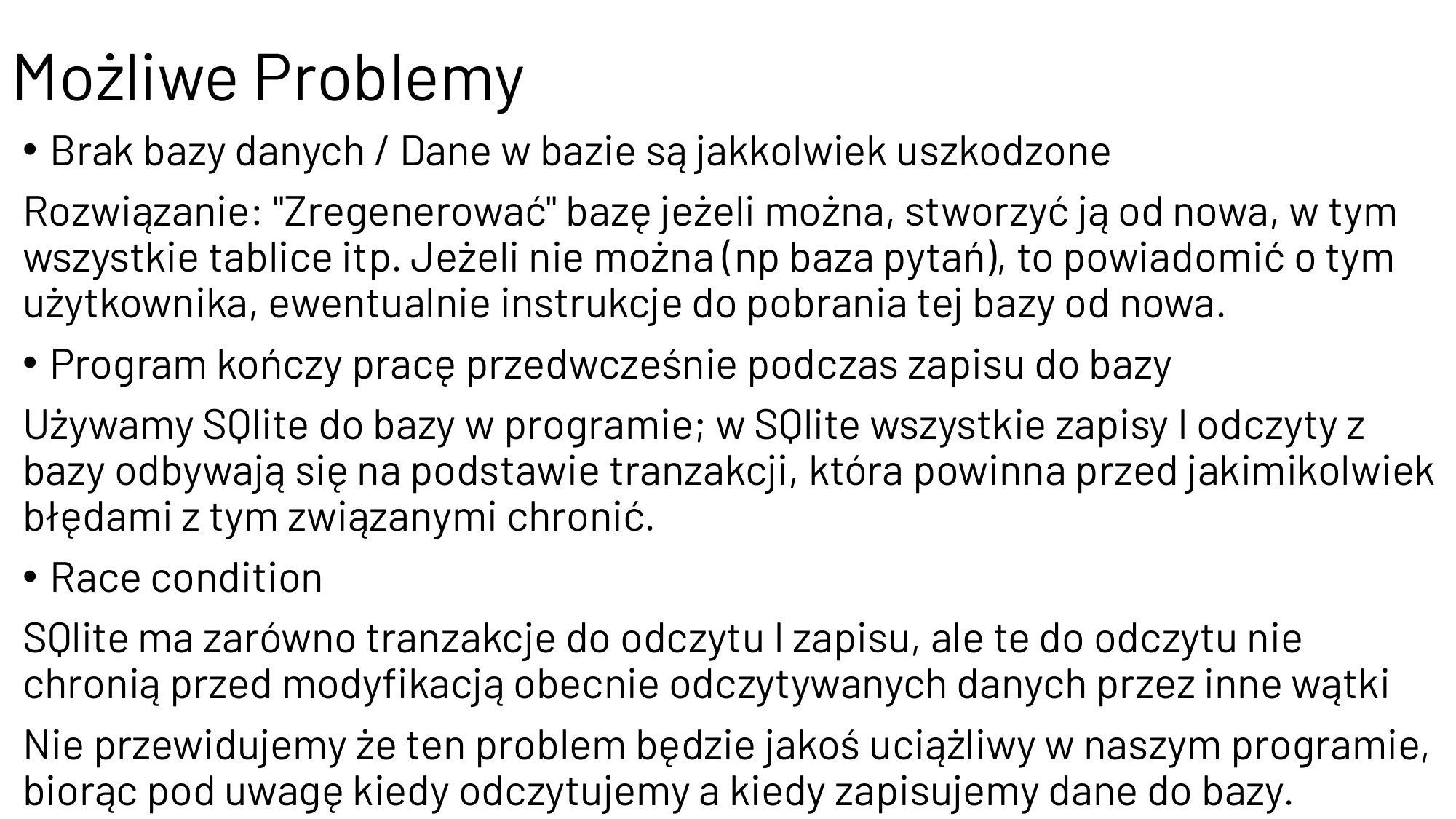

# Możliwe Problemy
Brak bazy danych / Dane w bazie są jakkolwiek uszkodzone
Rozwiązanie: "Zregenerować" bazę jeżeli można, stworzyć ją od nowa, w tym wszystkie tablice itp. Jeżeli nie można (np baza pytań), to powiadomić o tym użytkownika, ewentualnie instrukcje do pobrania tej bazy od nowa.
Program kończy pracę przedwcześnie podczas zapisu do bazy
Używamy SQlite do bazy w programie; w SQlite wszystkie zapisy I odczyty z bazy odbywają się na podstawie tranzakcji, która powinna przed jakimikolwiek błędami z tym związanymi chronić.
Race condition
SQlite ma zarówno tranzakcje do odczytu I zapisu, ale te do odczytu nie chronią przed modyfikacją obecnie odczytywanych danych przez inne wątki
Nie przewidujemy że ten problem będzie jakoś uciążliwy w naszym programie, biorąc pod uwagę kiedy odczytujemy a kiedy zapisujemy dane do bazy.